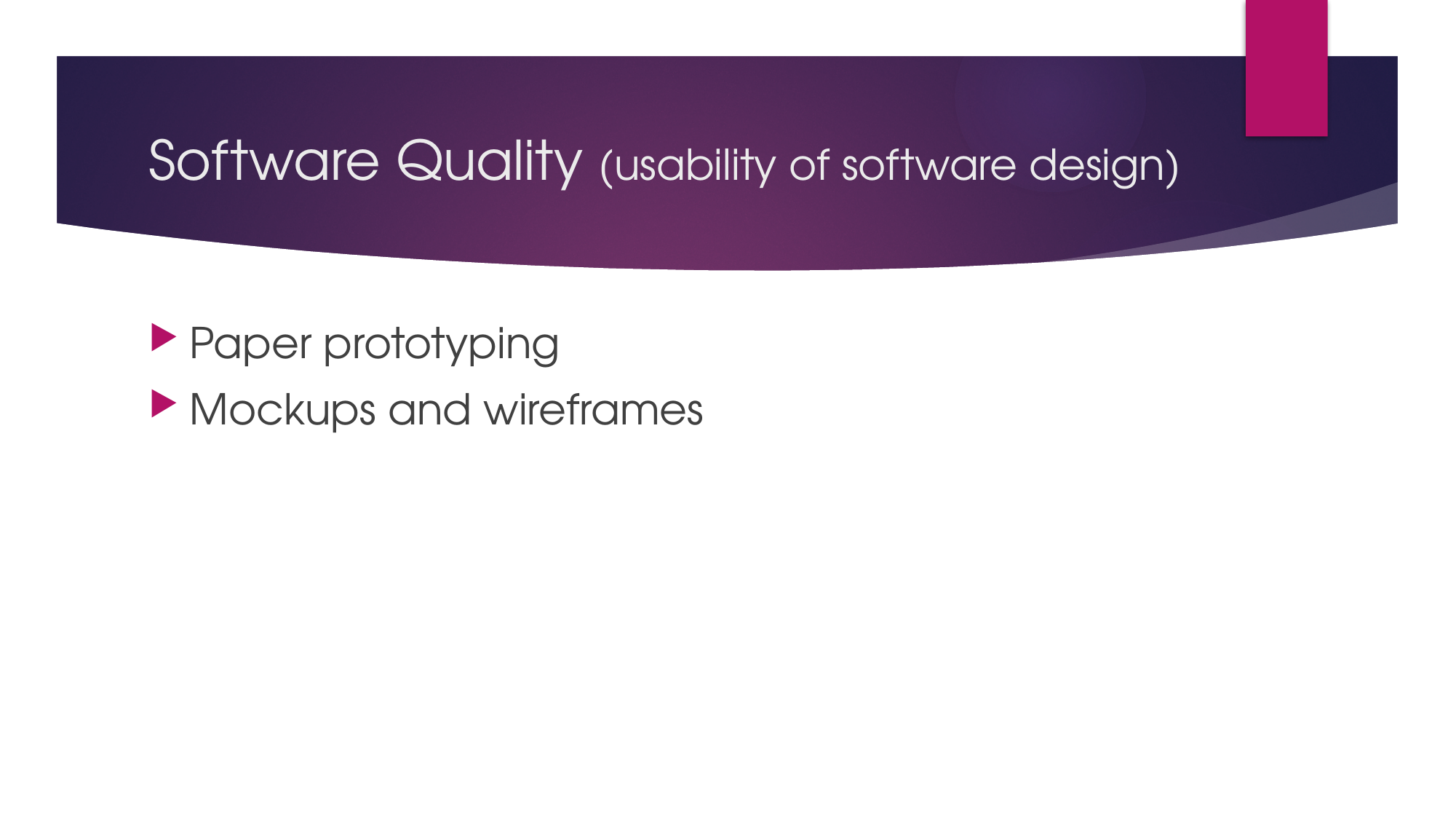

# Software Quality (usability of software design)
Paper prototyping
Mockups and wireframes